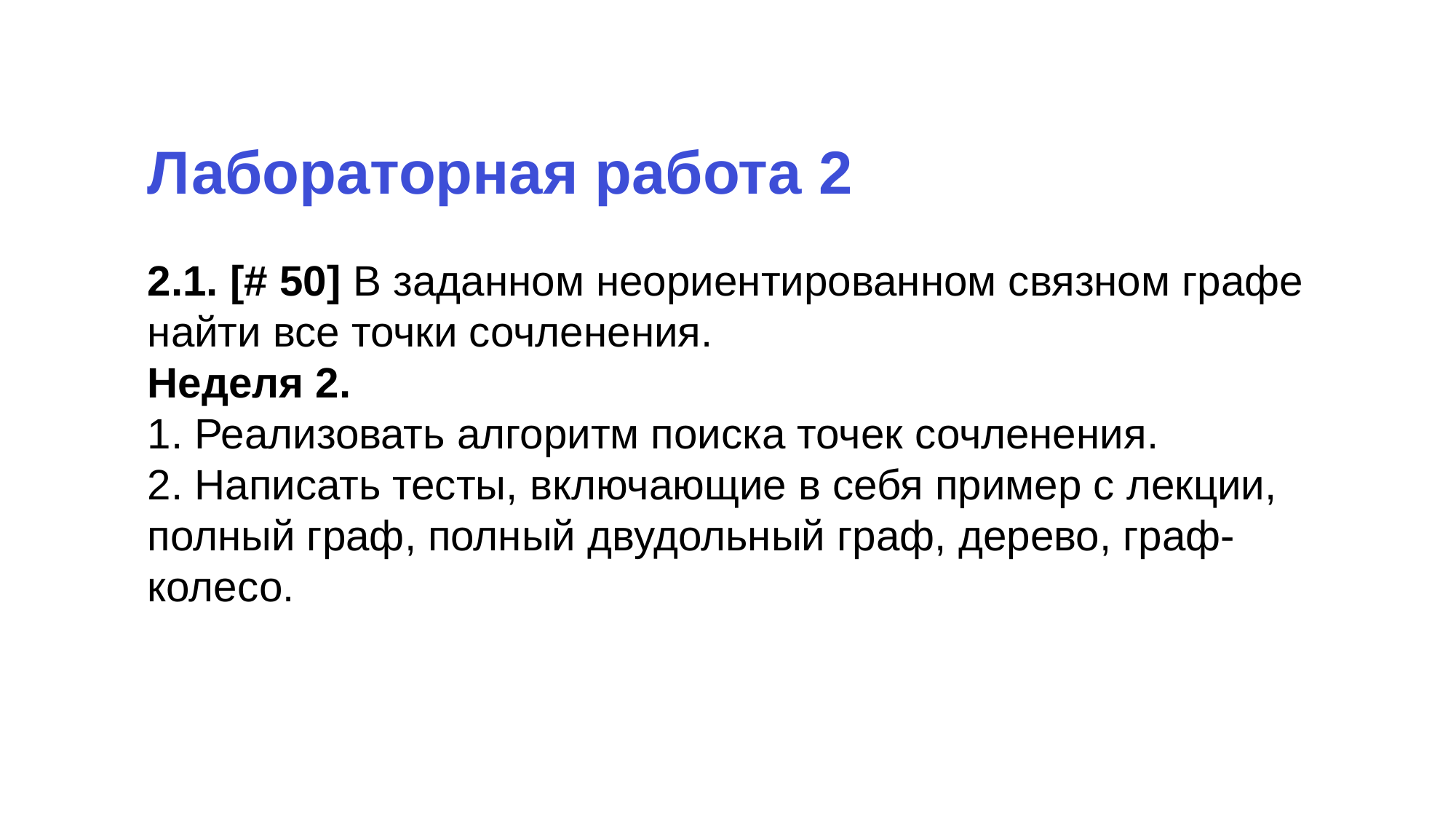

Лабораторная работа 2
2.1. [# 50] В заданном неориентированном связном графе найти все точки сочленения.
Неделя 2.
1. Реализовать алгоритм поиска точек сочленения.
2. Написать тесты, включающие в себя пример с лекции, полный граф, полный двудольный граф, дерево, граф-колесо.